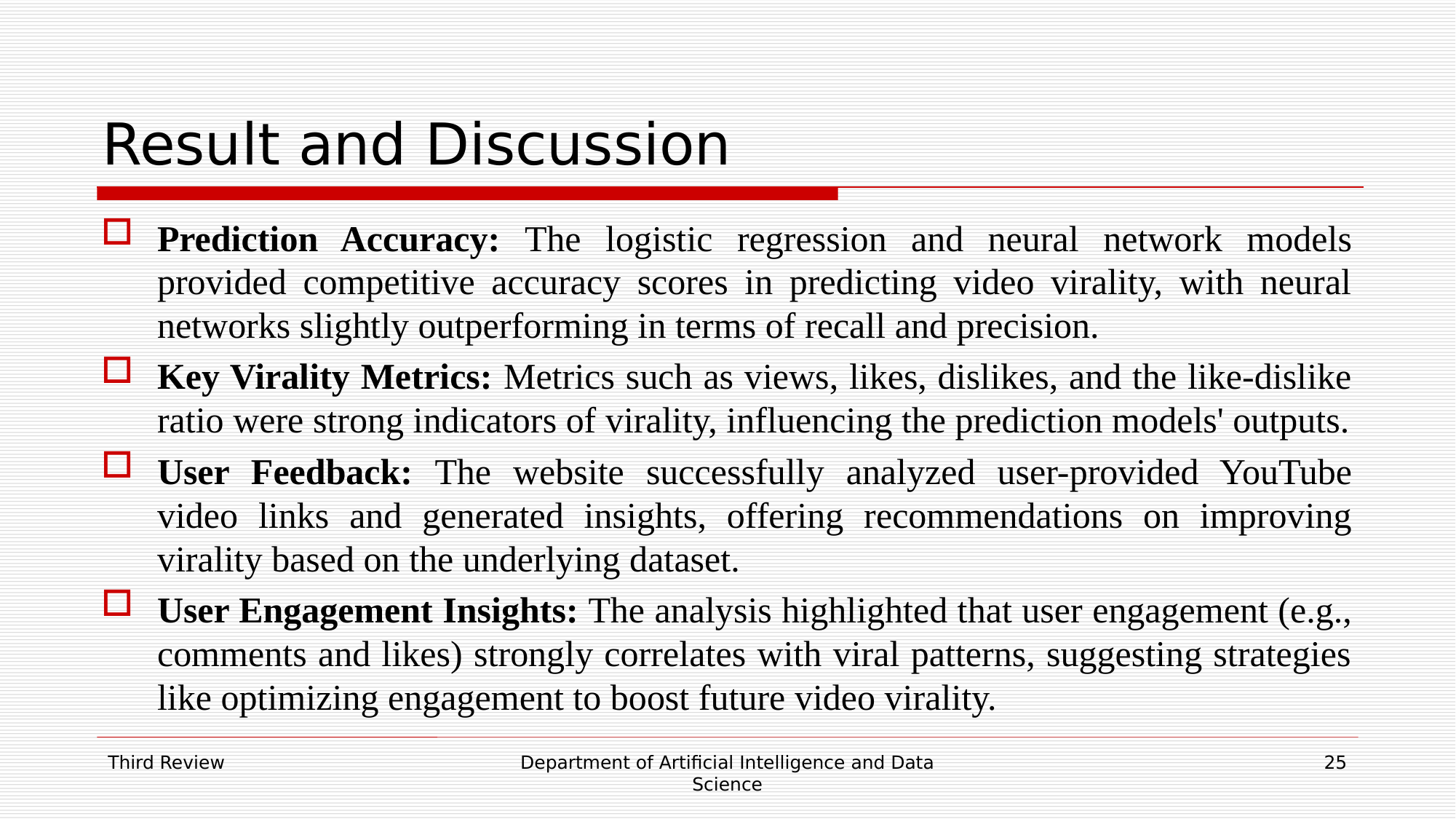

# Result and Discussion
Prediction Accuracy: The logistic regression and neural network models provided competitive accuracy scores in predicting video virality, with neural networks slightly outperforming in terms of recall and precision.
Key Virality Metrics: Metrics such as views, likes, dislikes, and the like-dislike ratio were strong indicators of virality, influencing the prediction models' outputs.
User Feedback: The website successfully analyzed user-provided YouTube video links and generated insights, offering recommendations on improving virality based on the underlying dataset.
User Engagement Insights: The analysis highlighted that user engagement (e.g., comments and likes) strongly correlates with viral patterns, suggesting strategies like optimizing engagement to boost future video virality.
Third Review
Department of Artificial Intelligence and Data Science
25